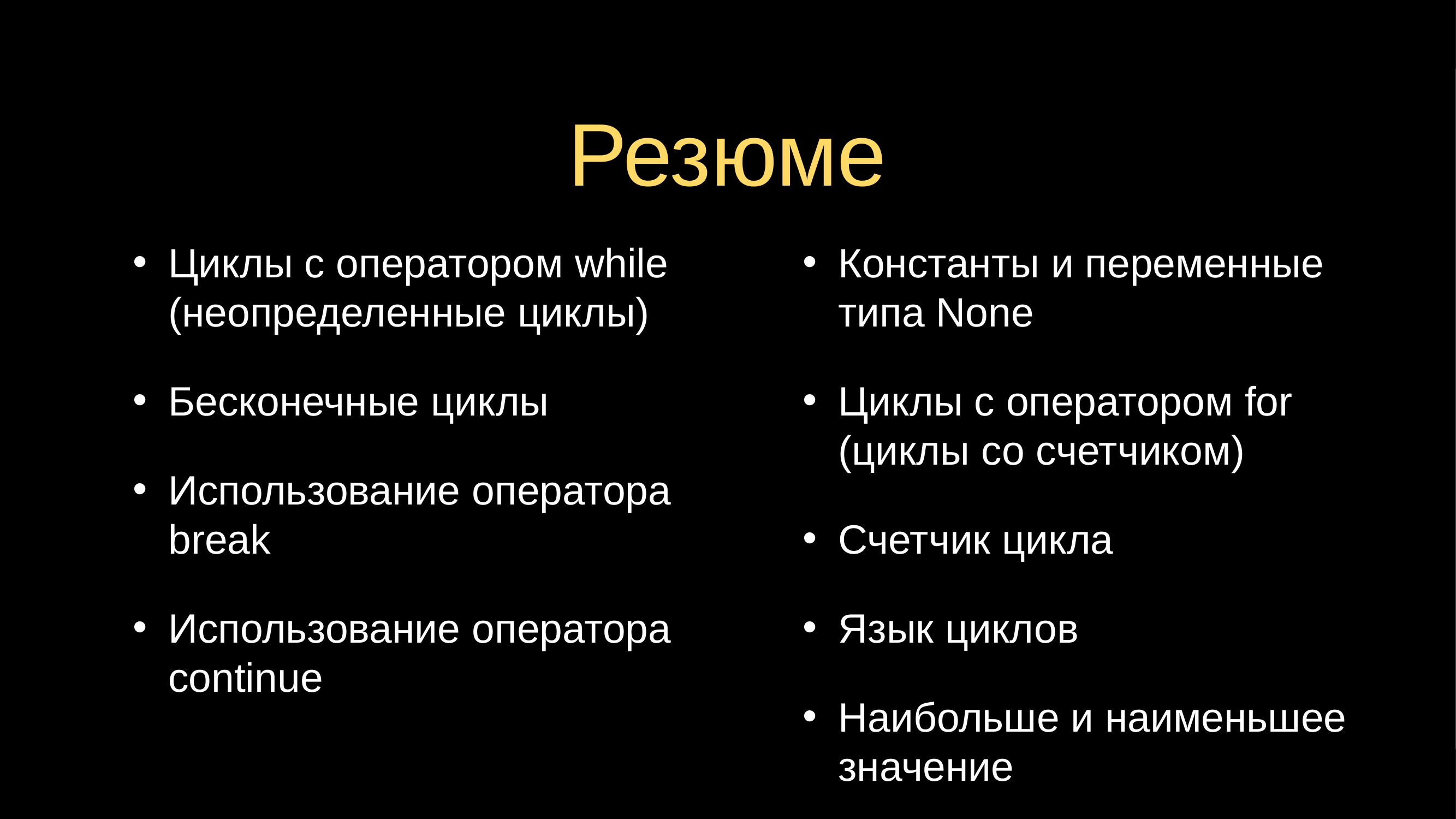

# Резюме
Циклы с оператором while (неопределенные циклы)
Бесконечные циклы
Использование оператора break
Использование оператора continue
Константы и переменные типа None
Циклы с оператором for (циклы со счетчиком)
Счетчик цикла
Язык циклов
Наибольше и наименьшее значение